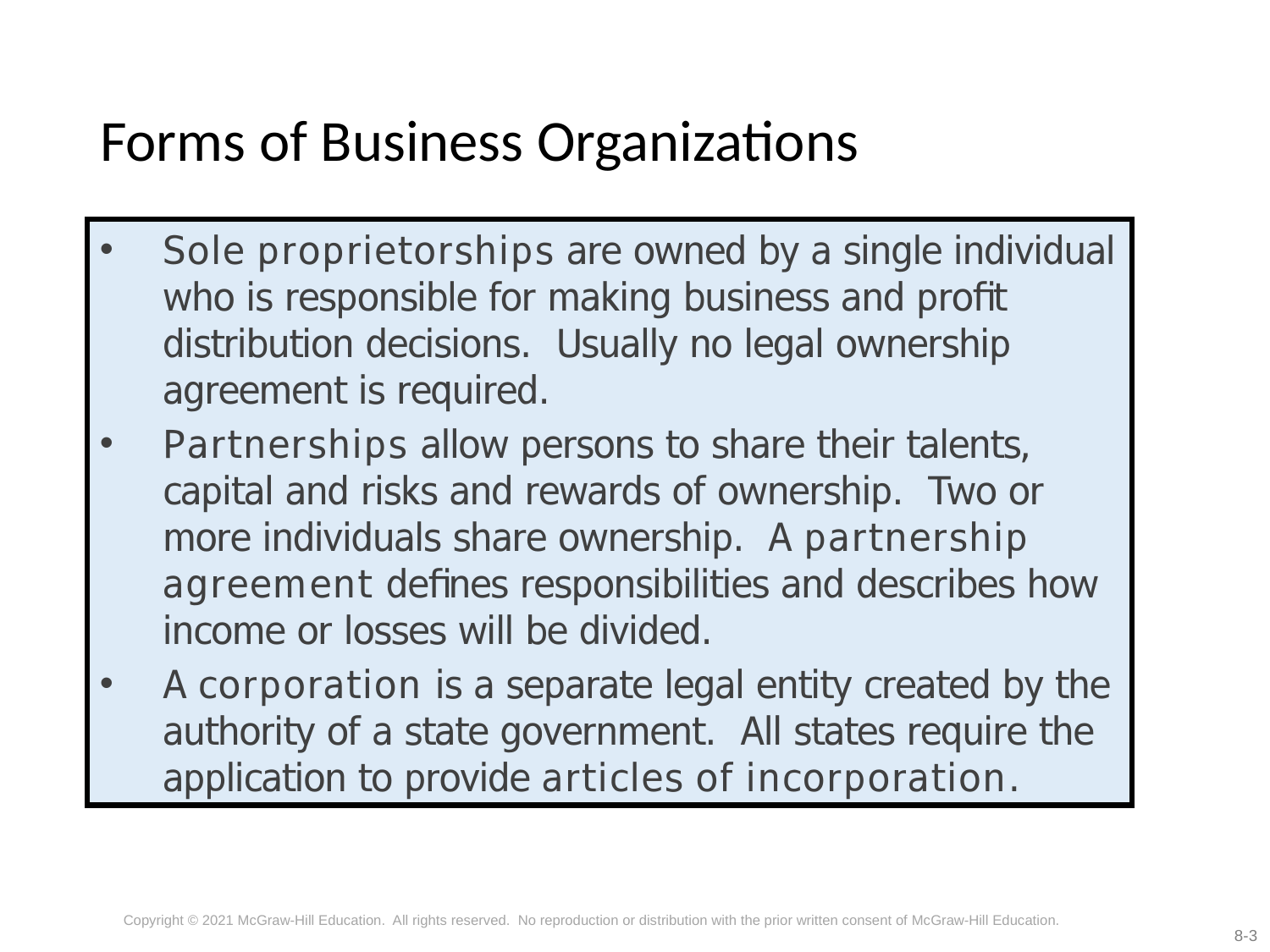

# Forms of Business Organizations
Sole proprietorships are owned by a single individual who is responsible for making business and profit distribution decisions.  Usually no legal ownership agreement is required.
Partnerships allow persons to share their talents, capital and risks and rewards of ownership.  Two or more individuals share ownership.  A partnership agreement defines responsibilities and describes how income or losses will be divided.
A corporation is a separate legal entity created by the authority of a state government.  All states require the application to provide articles of incorporation.